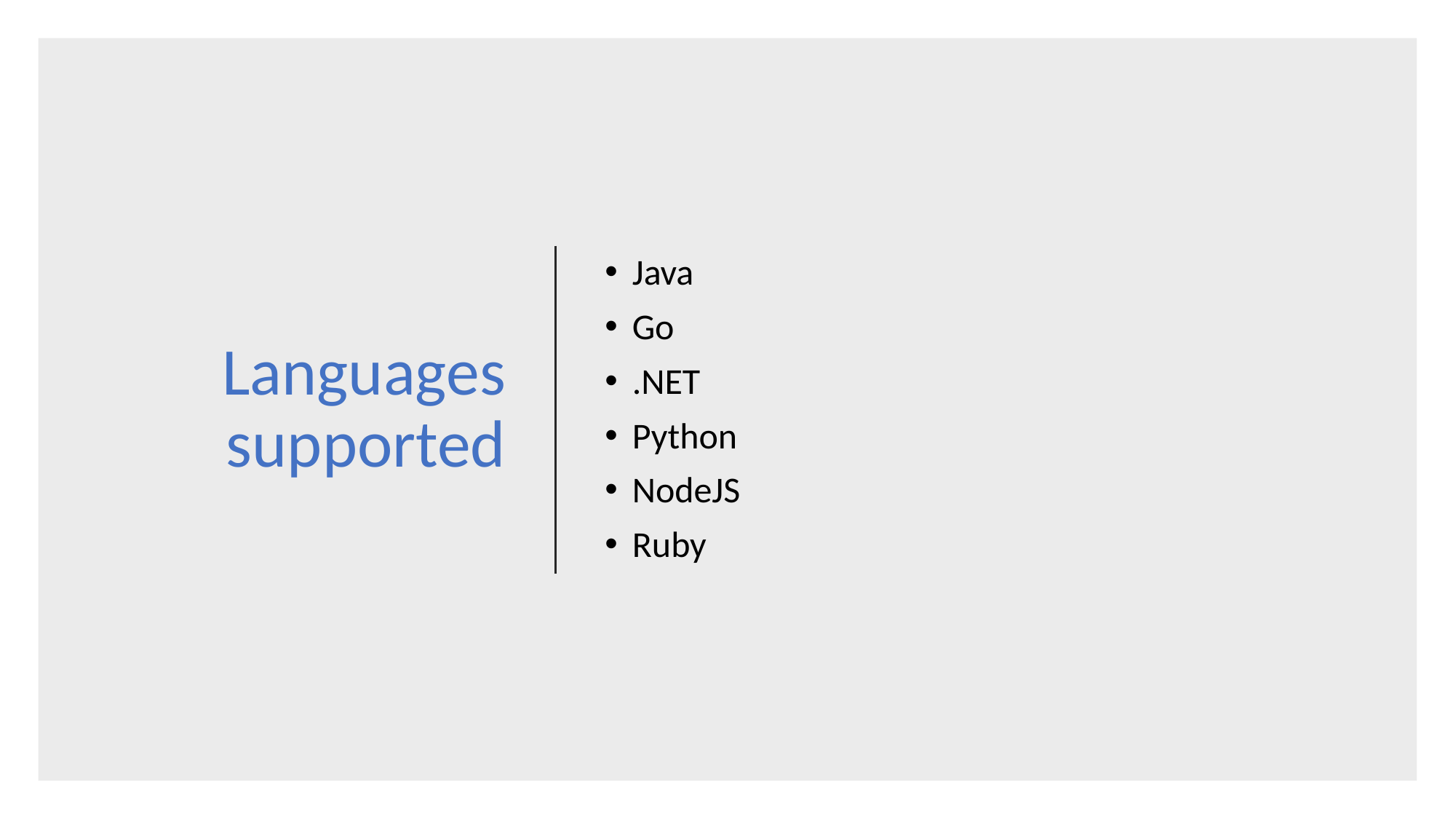

# Languages supported
Java
Go
.NET
Python
NodeJS
Ruby